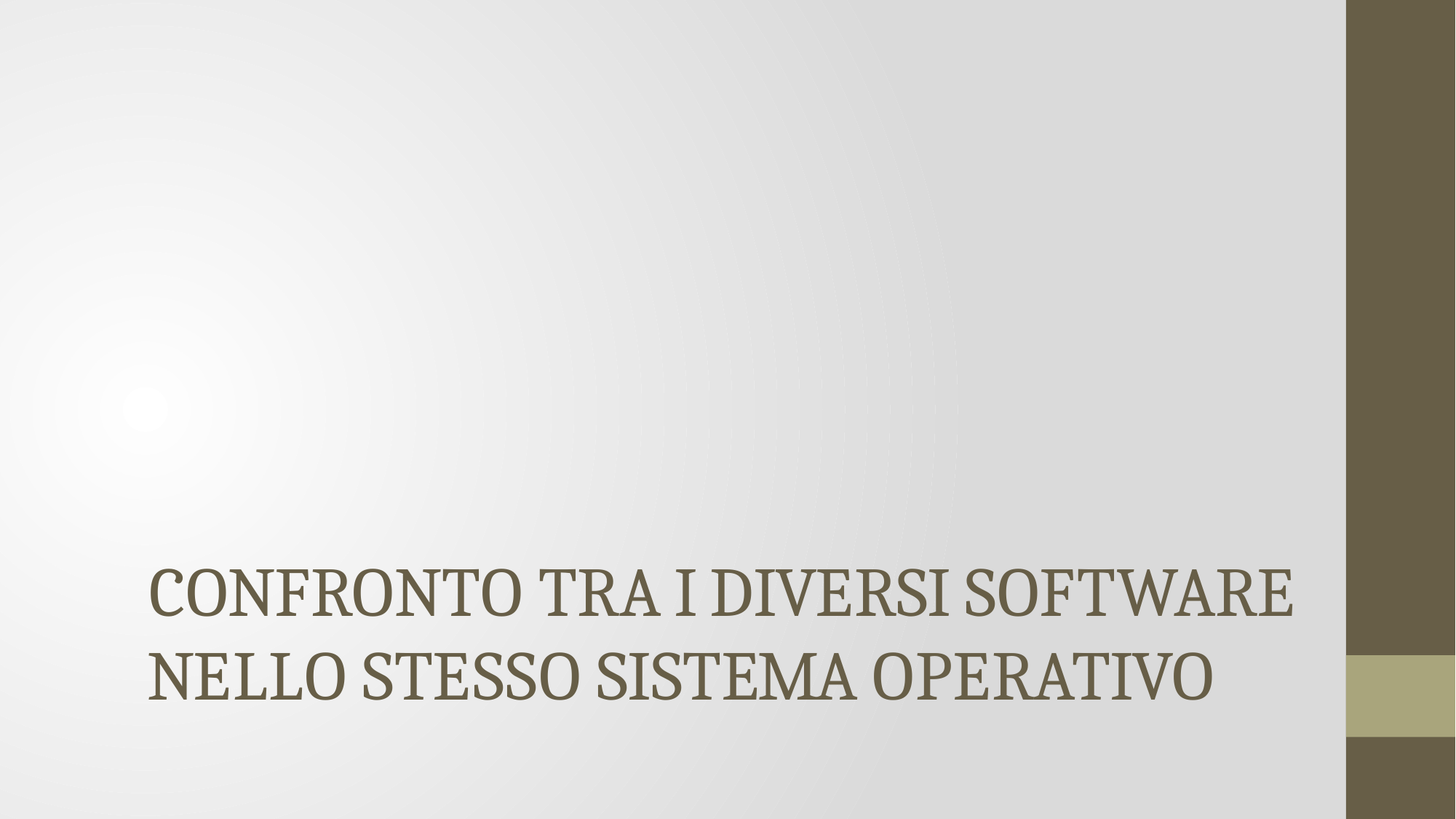

# CONFRONTO TRA I DIVERSI SOFTWARE NELLO STESSO SISTEMA OPERATIVO